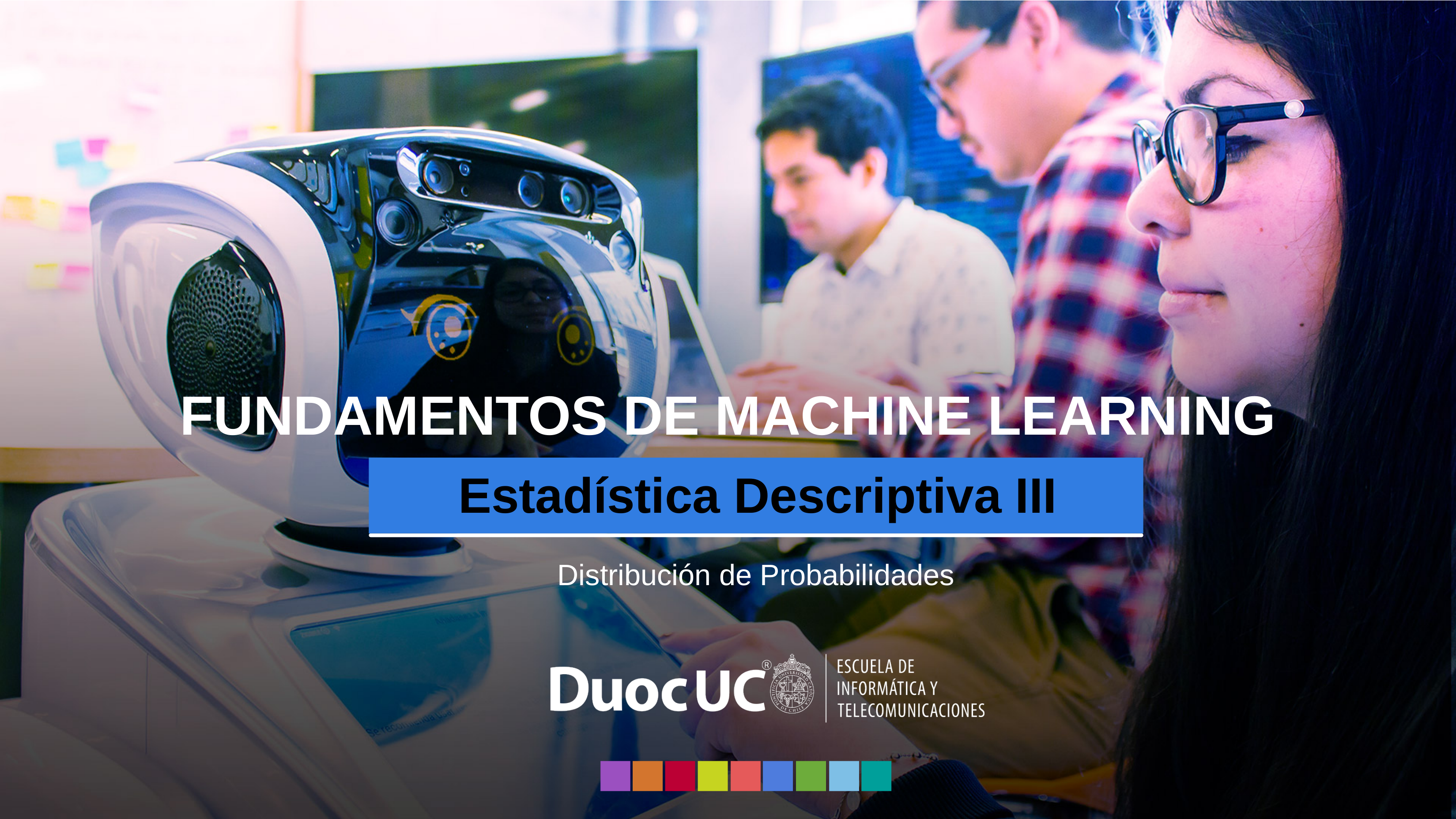

FUNDAMENTOS DE MACHINE LEARNING
Estadística Descriptiva III
Distribución de Probabilidades